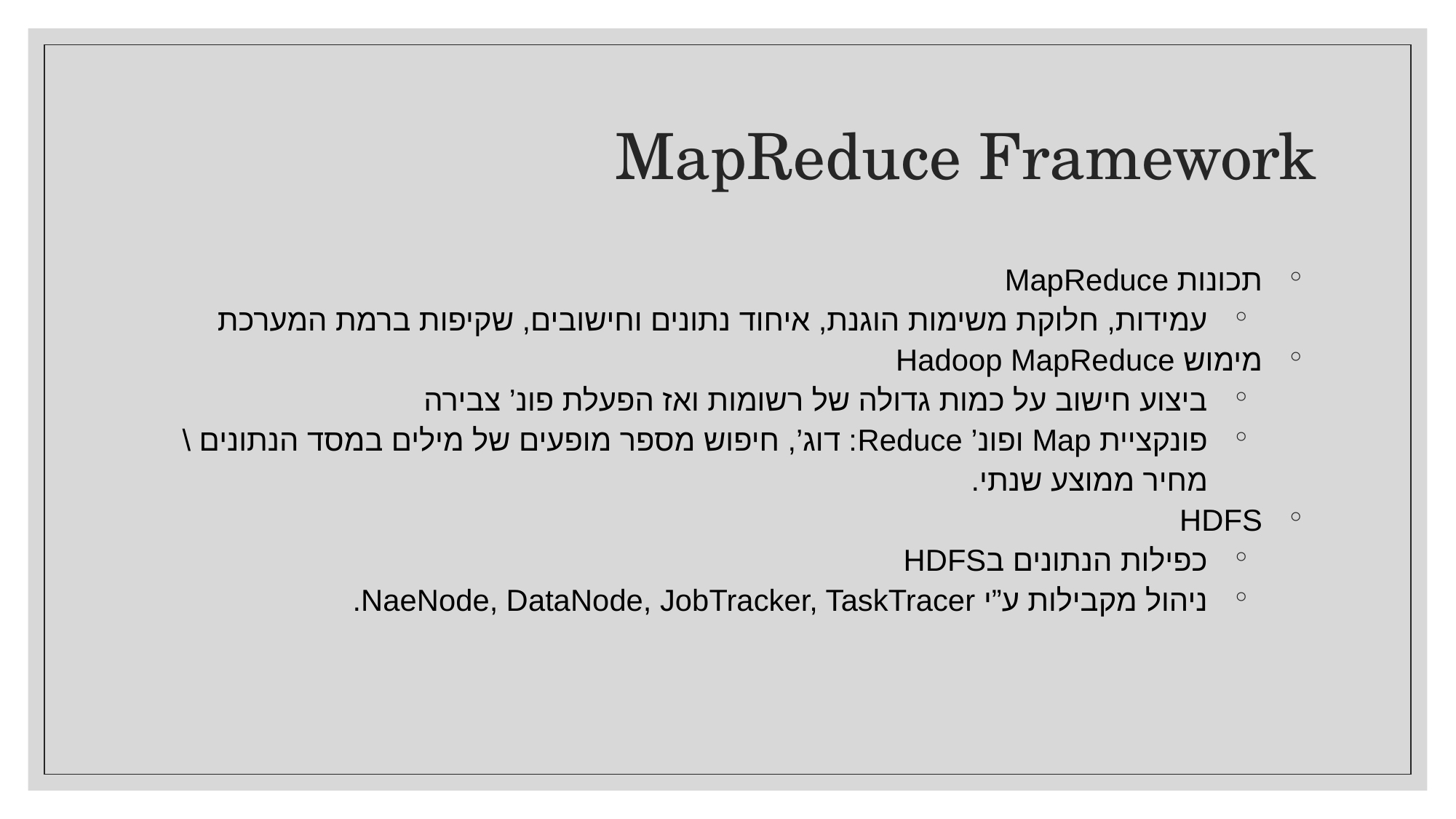

# MapReduce Framework
תכונות MapReduce
עמידות, חלוקת משימות הוגנת, איחוד נתונים וחישובים, שקיפות ברמת המערכת
מימוש Hadoop MapReduce
ביצוע חישוב על כמות גדולה של רשומות ואז הפעלת פונ’ צבירה
פונקציית Map ופונ’ Reduce: דוג’, חיפוש מספר מופעים של מילים במסד הנתונים \ מחיר ממוצע שנתי.
HDFS
כפילות הנתונים בHDFS
ניהול מקבילות ע”י NaeNode, DataNode, JobTracker, TaskTracer.